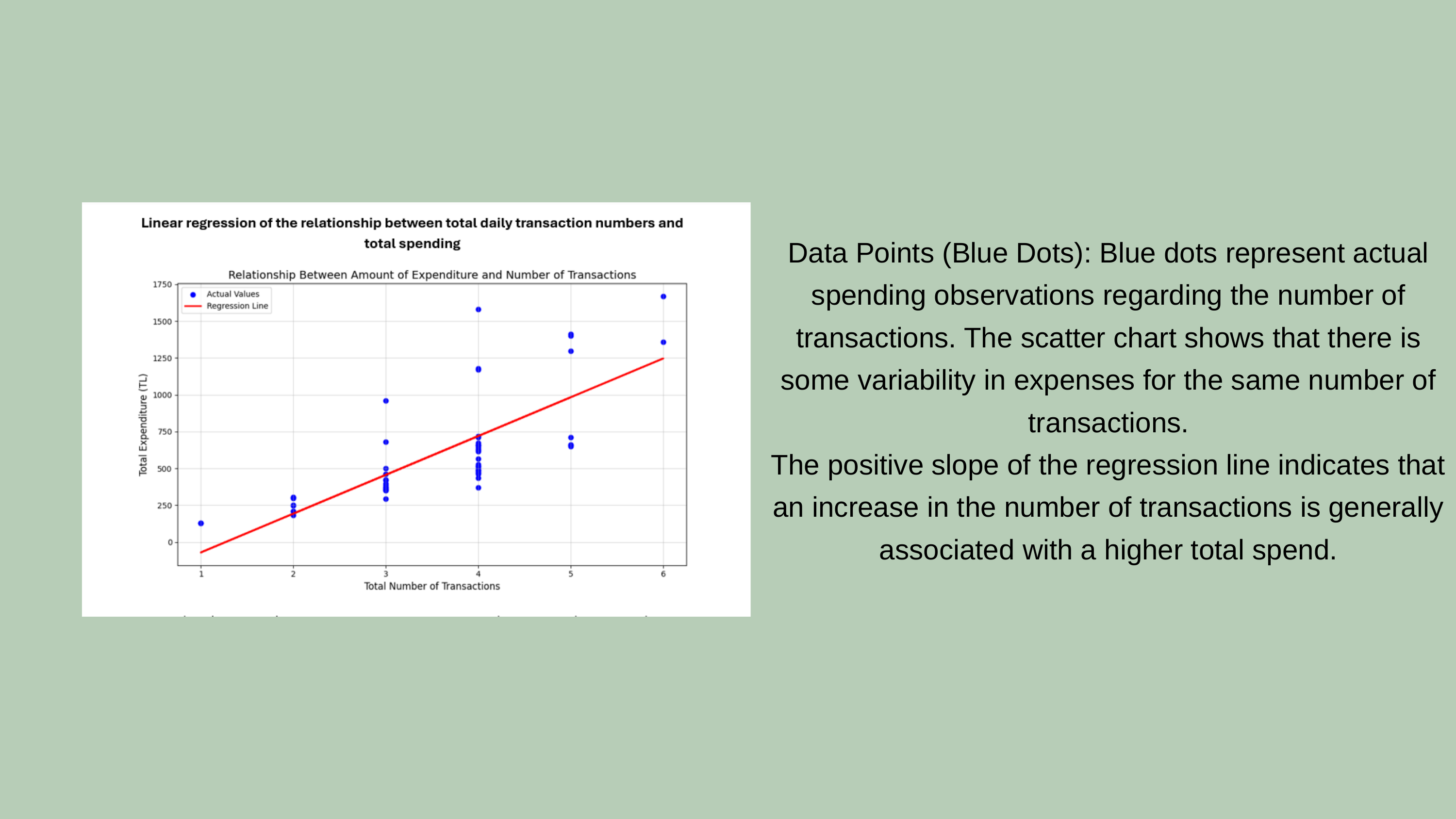

Data Points (Blue Dots): Blue dots represent actual spending observations regarding the number of transactions. The scatter chart shows that there is some variability in expenses for the same number of transactions.
The positive slope of the regression line indicates that an increase in the number of transactions is generally associated with a higher total spend.